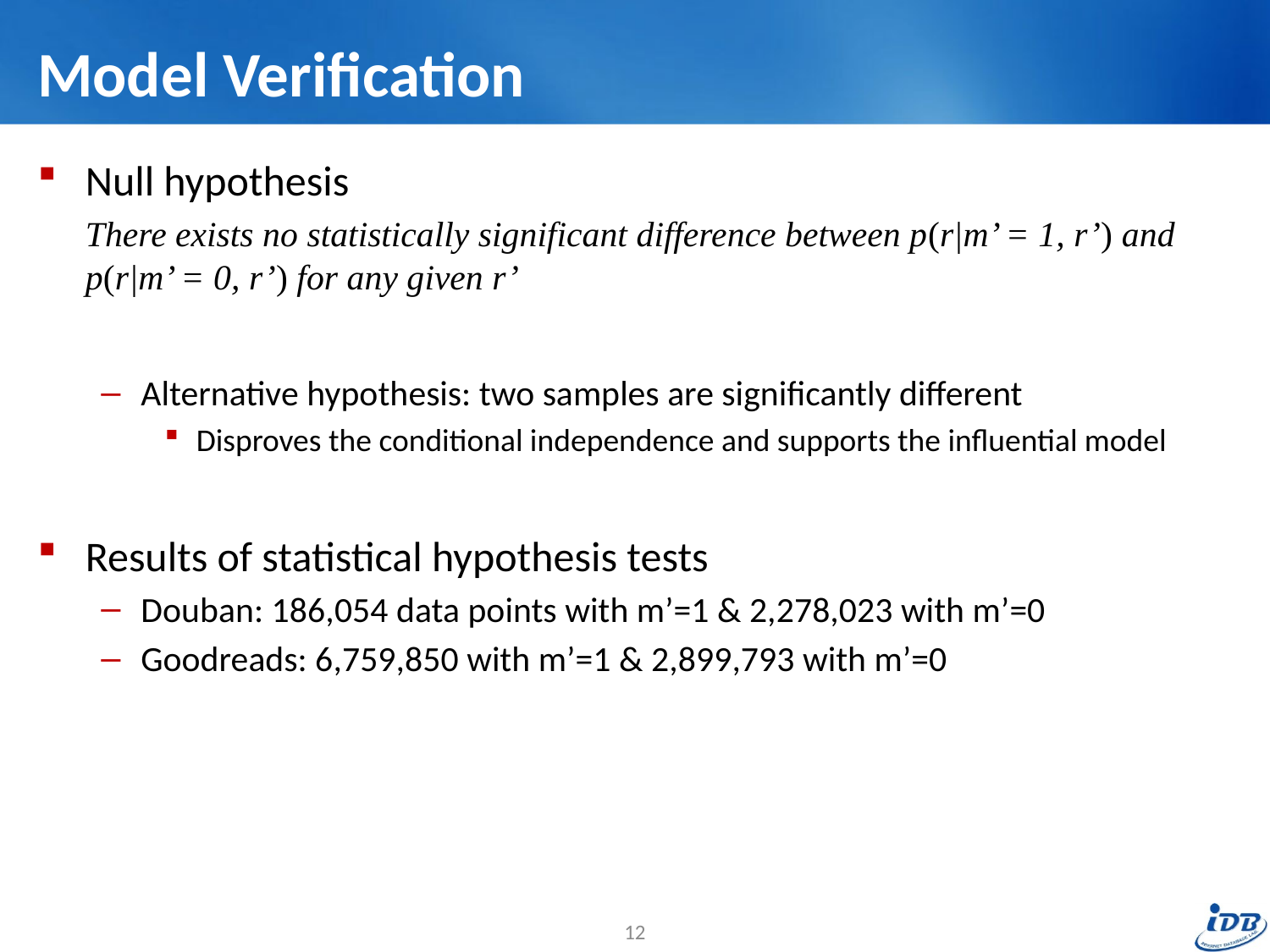

# Model Verification
Null hypothesis
	There exists no statistically significant difference between p(r|m’ = 1, r’) and p(r|m’ = 0, r’) for any given r’

Alternative hypothesis: two samples are significantly different
Disproves the conditional independence and supports the influential model

Results of statistical hypothesis tests
Douban: 186,054 data points with m’=1 & 2,278,023 with m’=0
Goodreads: 6,759,850 with m’=1 & 2,899,793 with m’=0

12